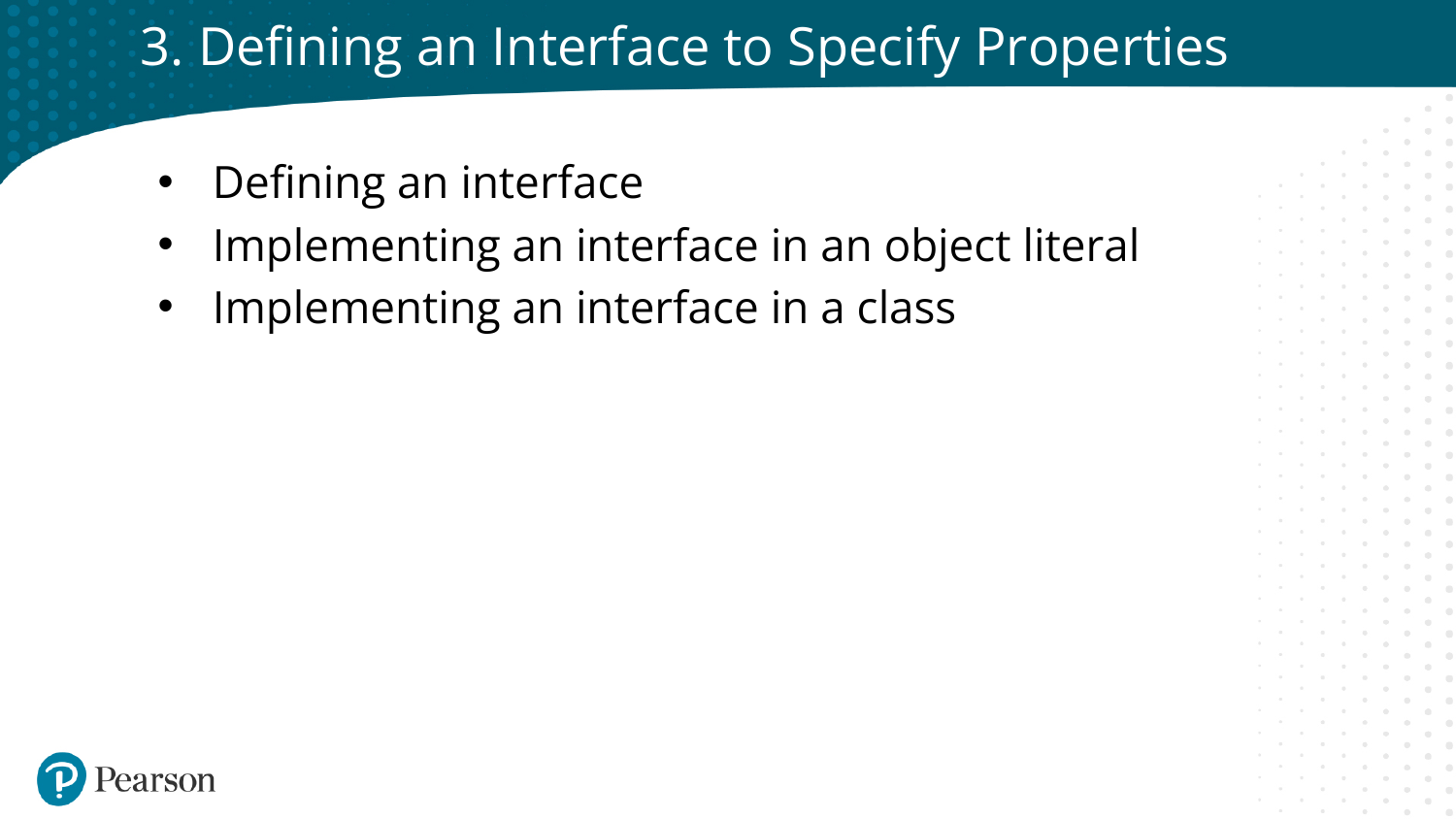

# 3. Defining an Interface to Specify Properties
Defining an interface
Implementing an interface in an object literal
Implementing an interface in a class